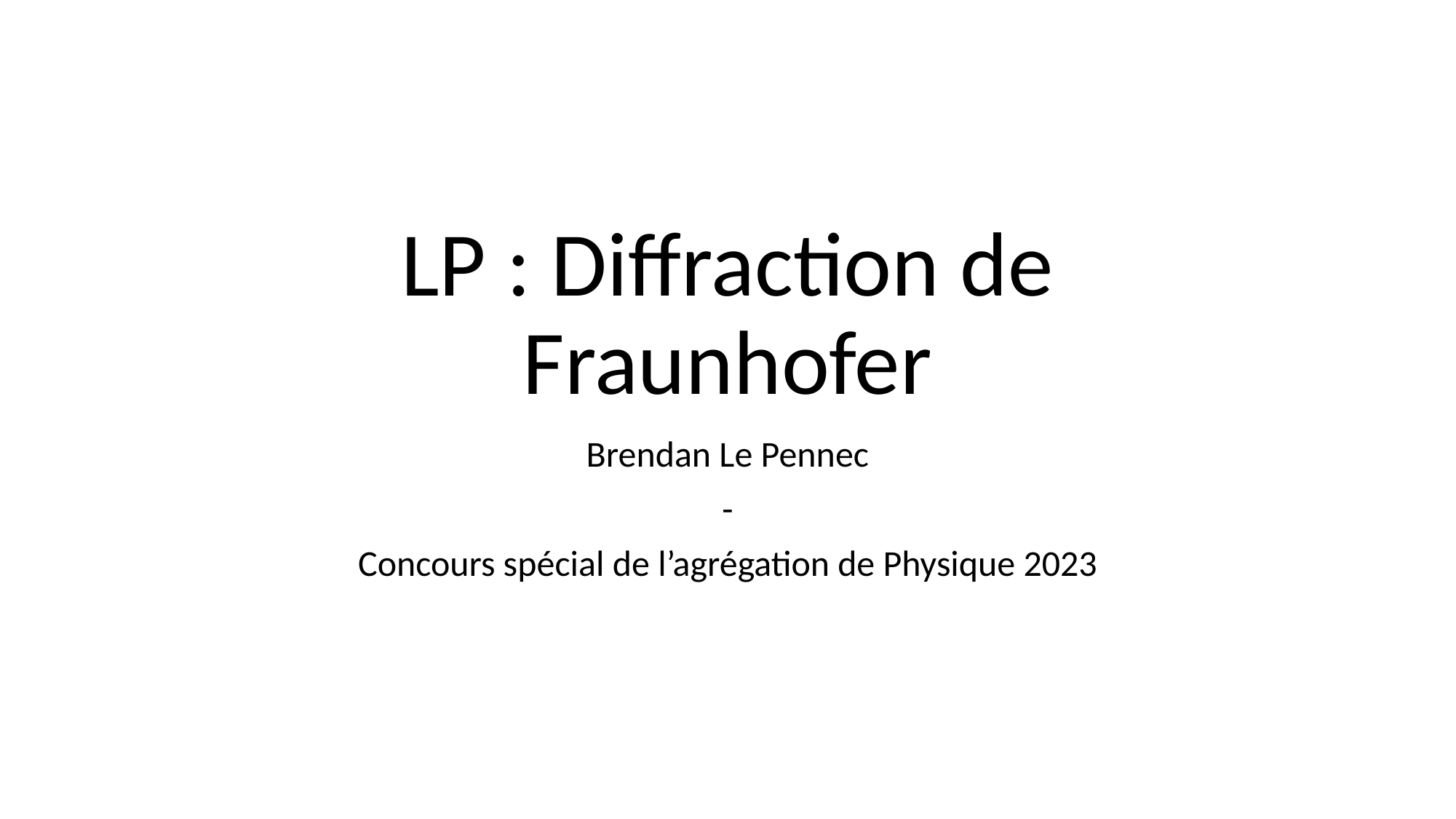

# LP : Diffraction de Fraunhofer
Brendan Le Pennec
-
Concours spécial de l’agrégation de Physique 2023